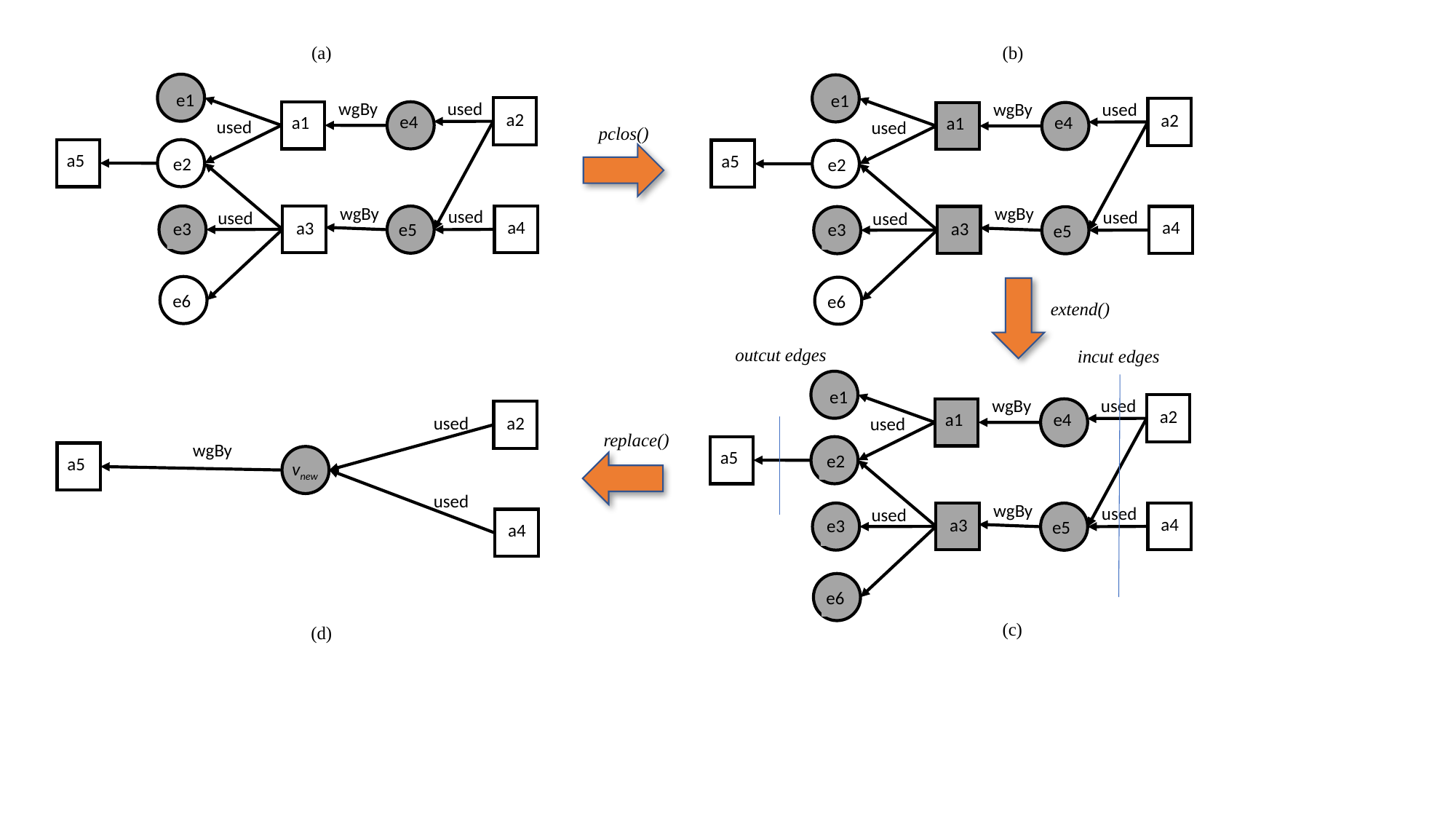

(a)
(b)

e1
used
wgBy

a2

a1
e4
used

a5

e2
wgBy
used
used

a4

a3

e3
e5

e6

e1
used
wgBy

a2

e4
a1
used
pclos()

a5

e2
wgBy
used
used

a4

a3
e3
e5

e6
extend()

outcut edges
incut edges

e1
used
wgBy

a2

e4
a1
used

a5

e2
wgBy
used
used

a4

a3
e3
e5

e6
(c)

a2
used
replace()
wgBy

a5

vnew

used

a4
(d)